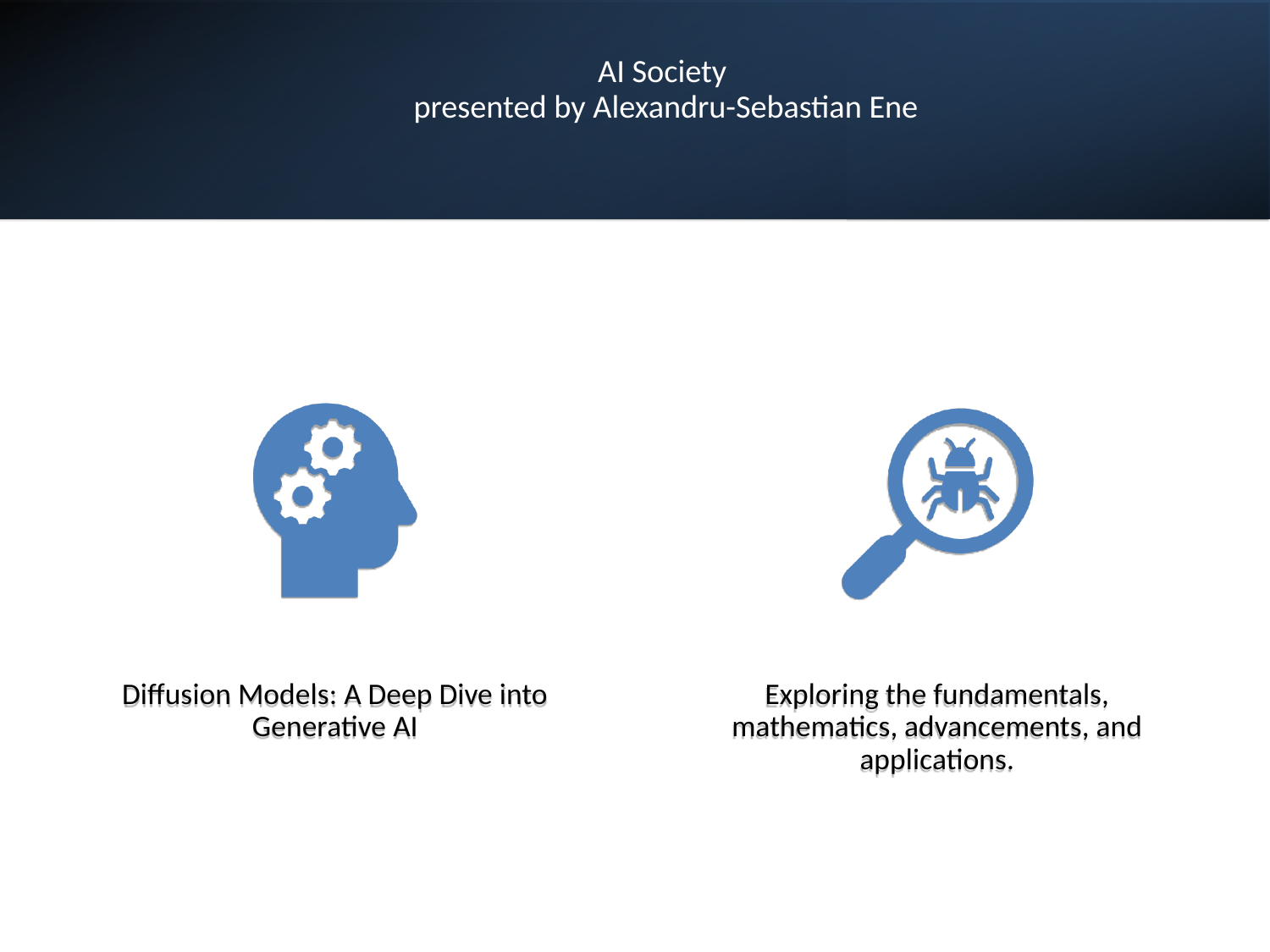

# AI Society presented by Alexandru-Sebastian Ene

Diffusion Models: A Deep Dive into Generative AI
Exploring the fundamentals, mathematics, advancements, and applications.